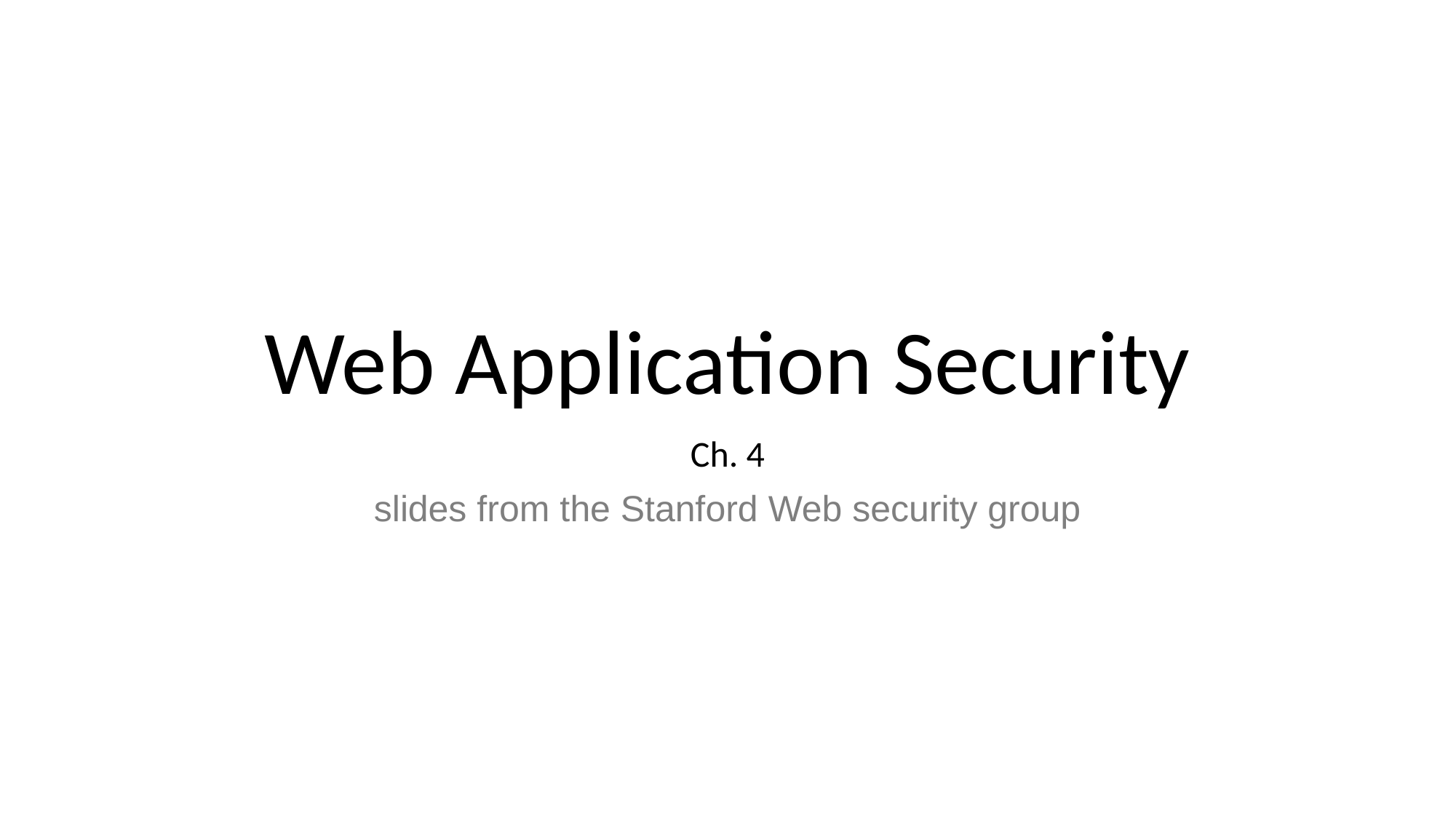

# Web Application Security
Ch. 4
slides from the Stanford Web security group